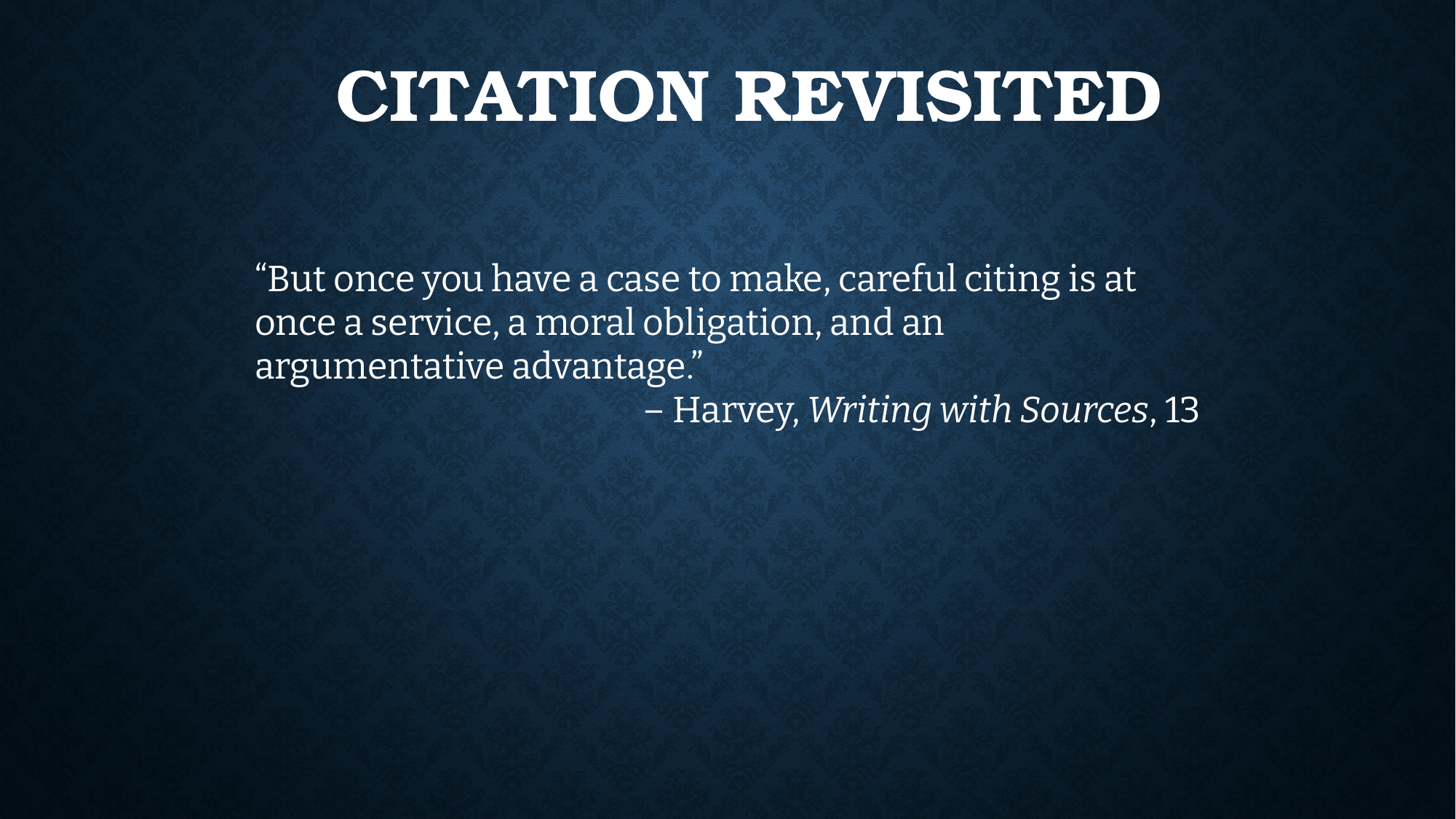

# CITATION REVISITED
“But once you have a case to make, careful citing is at once a service, a moral obligation, and an argumentative advantage.”
– Harvey, Writing with Sources, 13